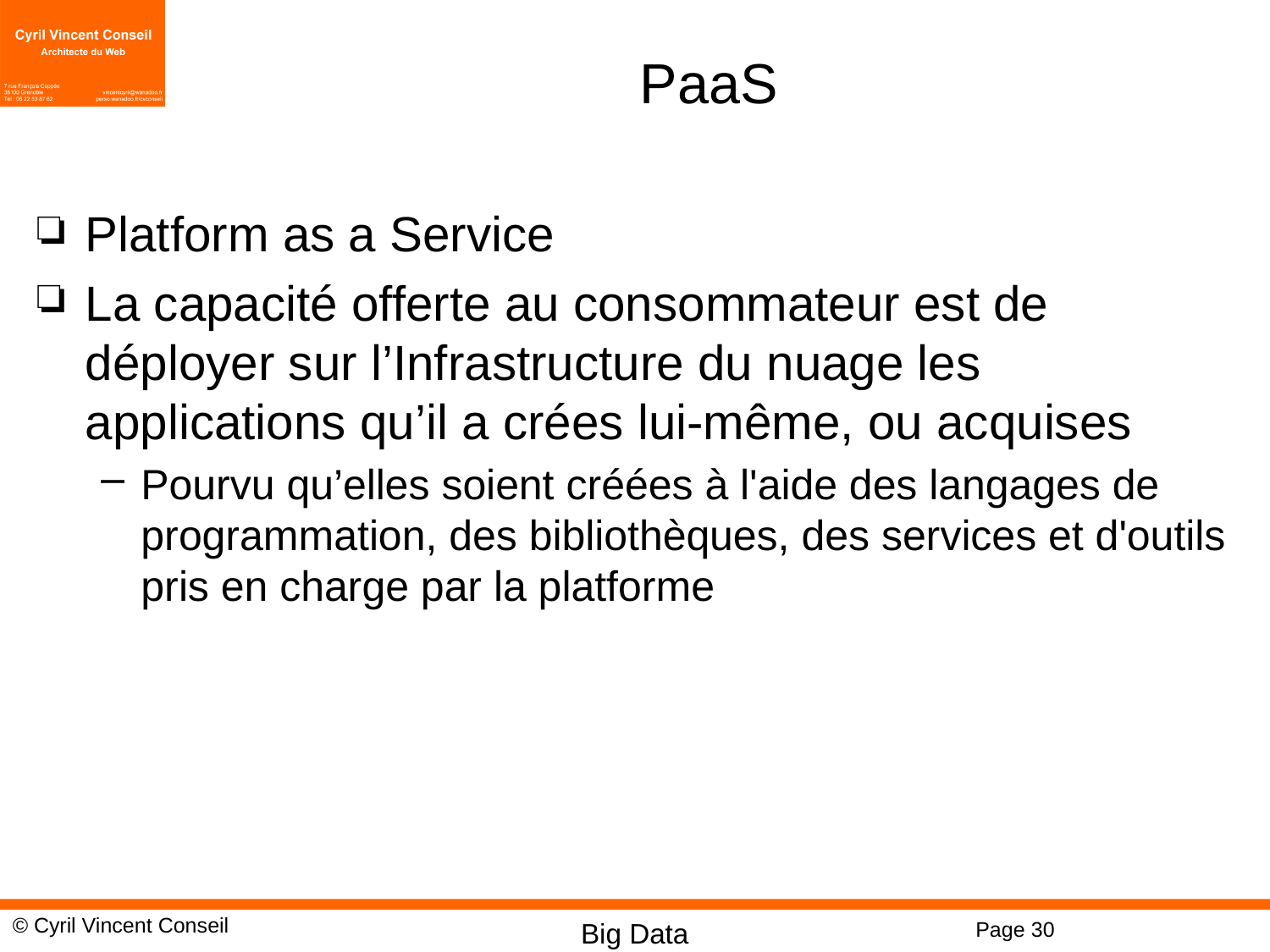

# PaaS
Platform as a Service
La capacité offerte au consommateur est de déployer sur l’Infrastructure du nuage les applications qu’il a crées lui-même, ou acquises
Pourvu qu’elles soient créées à l'aide des langages de programmation, des bibliothèques, des services et d'outils pris en charge par la platforme